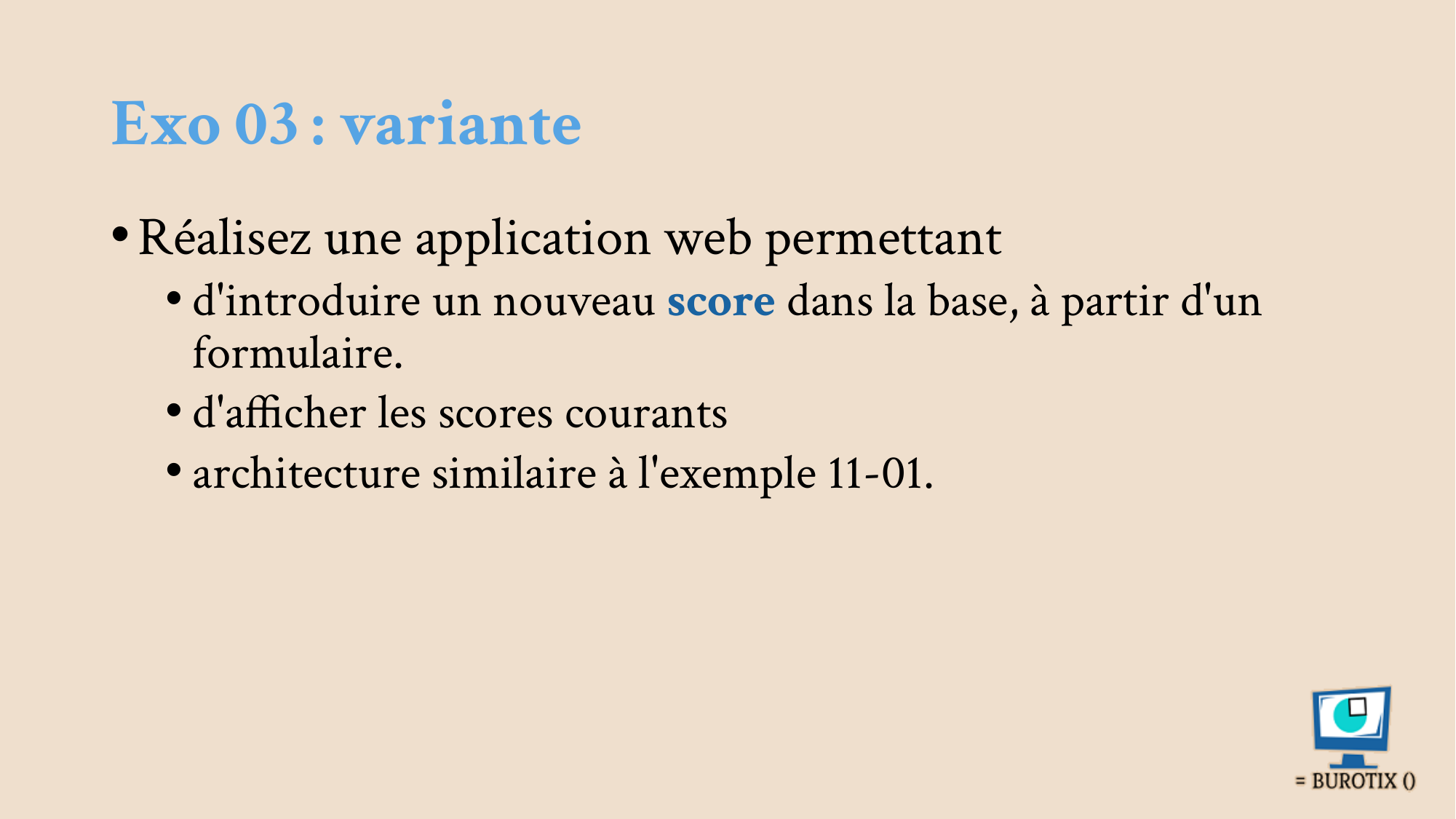

# Exo 03 : variante
Réalisez une application web permettant
d'introduire un nouveau score dans la base, à partir d'un formulaire.
d'afficher les scores courants
architecture similaire à l'exemple 11-01.